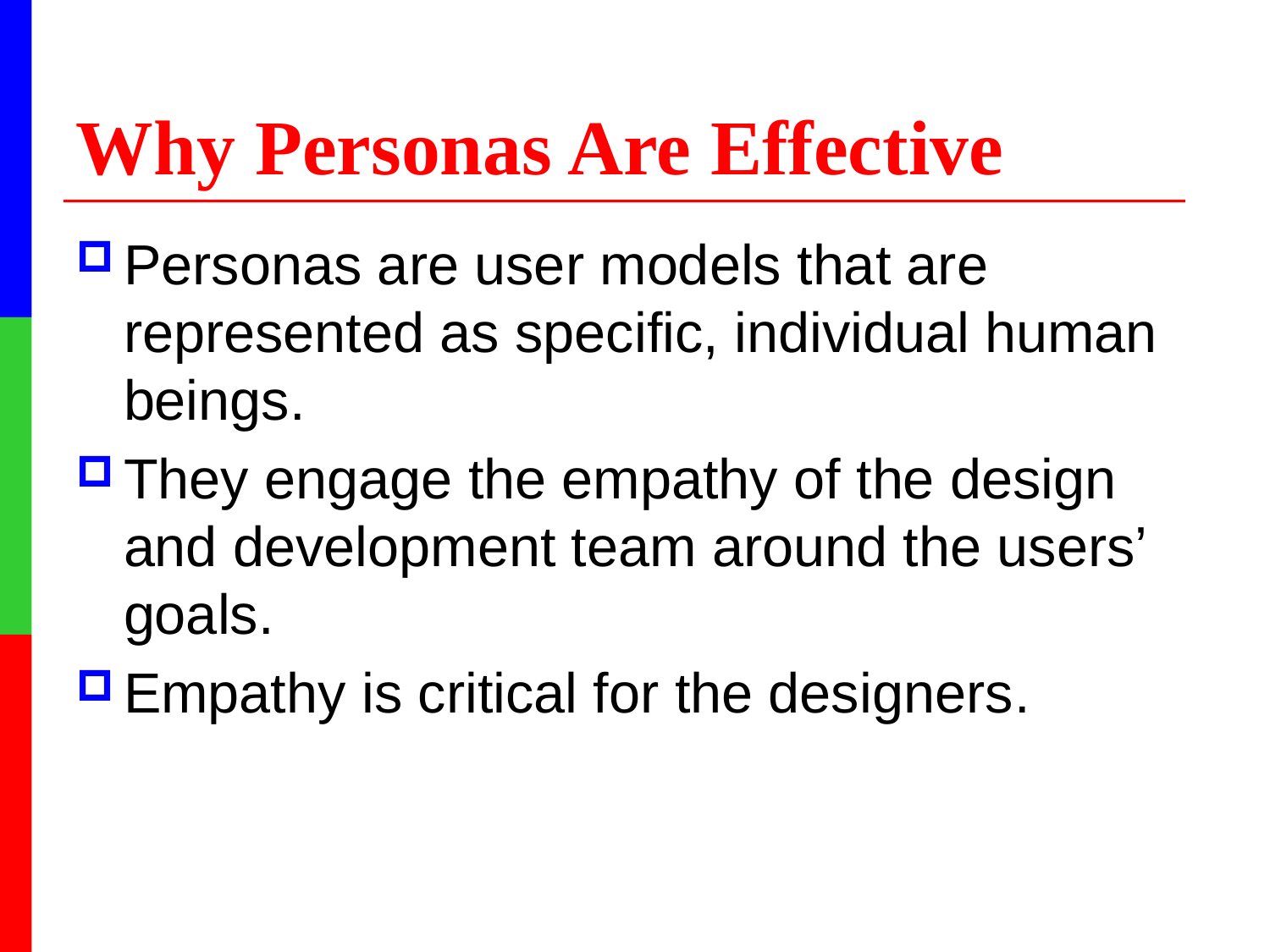

# Why Personas Are Effective
Personas are user models that are represented as specific, individual human beings.
They engage the empathy of the design and development team around the users’ goals.
Empathy is critical for the designers.